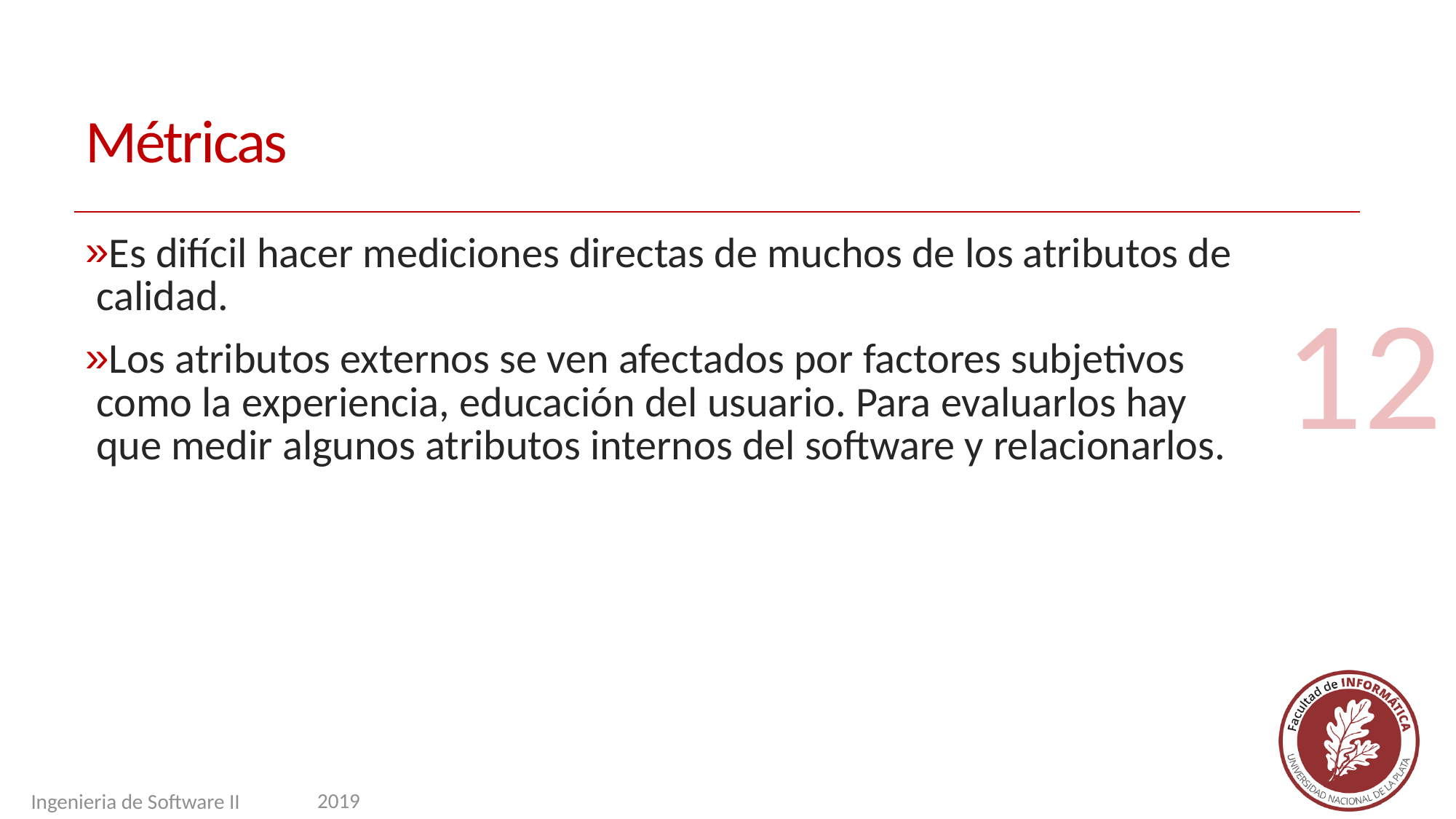

# Métricas
Es difícil hacer mediciones directas de muchos de los atributos de calidad.
Los atributos externos se ven afectados por factores subjetivos como la experiencia, educación del usuario. Para evaluarlos hay que medir algunos atributos internos del software y relacionarlos.
12
2019
Ingenieria de Software II